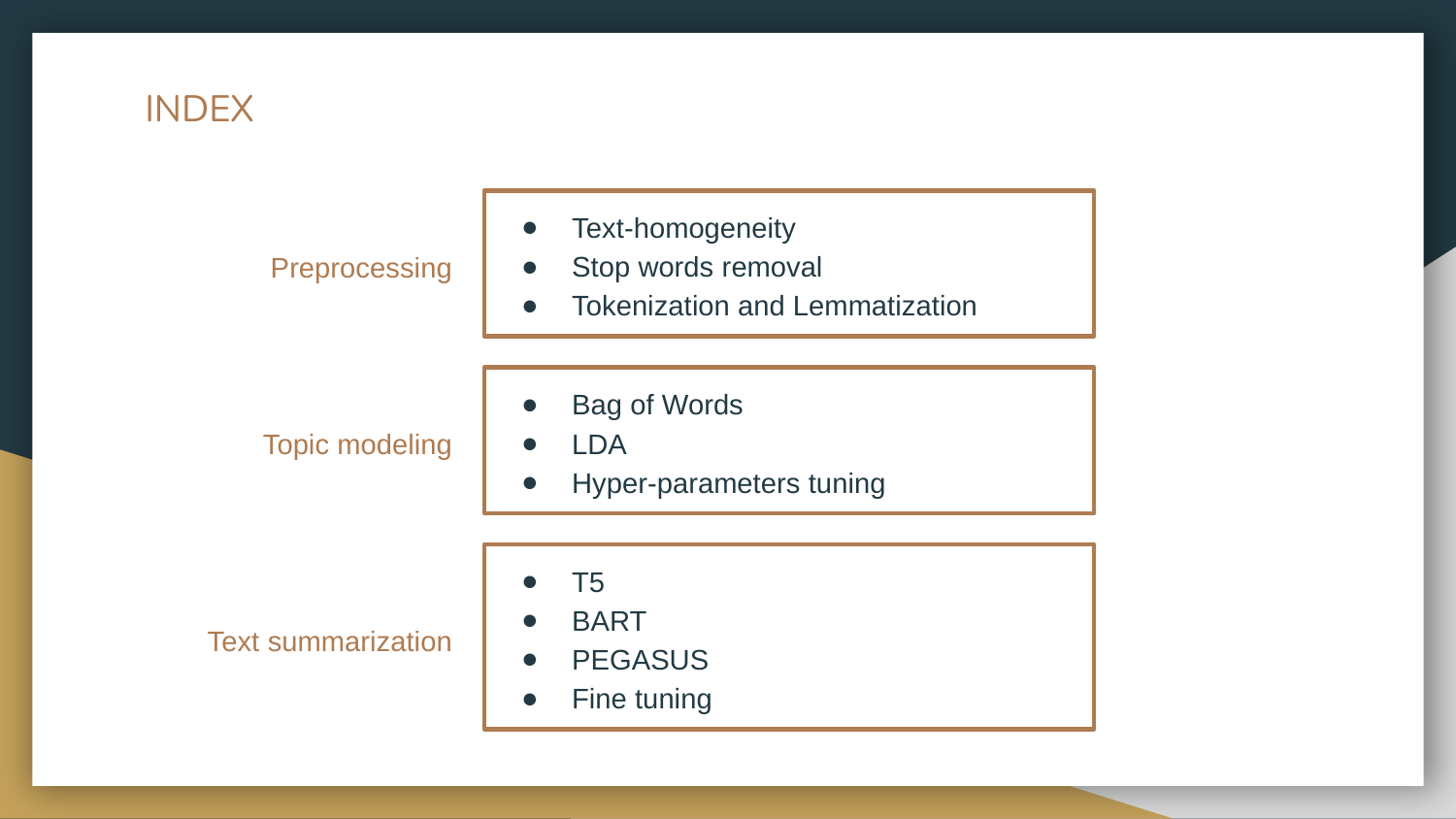

# INDEX

Text-homogeneity
Stop words removal
Tokenization and Lemmatization
Preprocessing
Bag of Words
LDA
Hyper-parameters tuning
Topic modeling
T5
BART
PEGASUS
Fine tuning
Text summarization